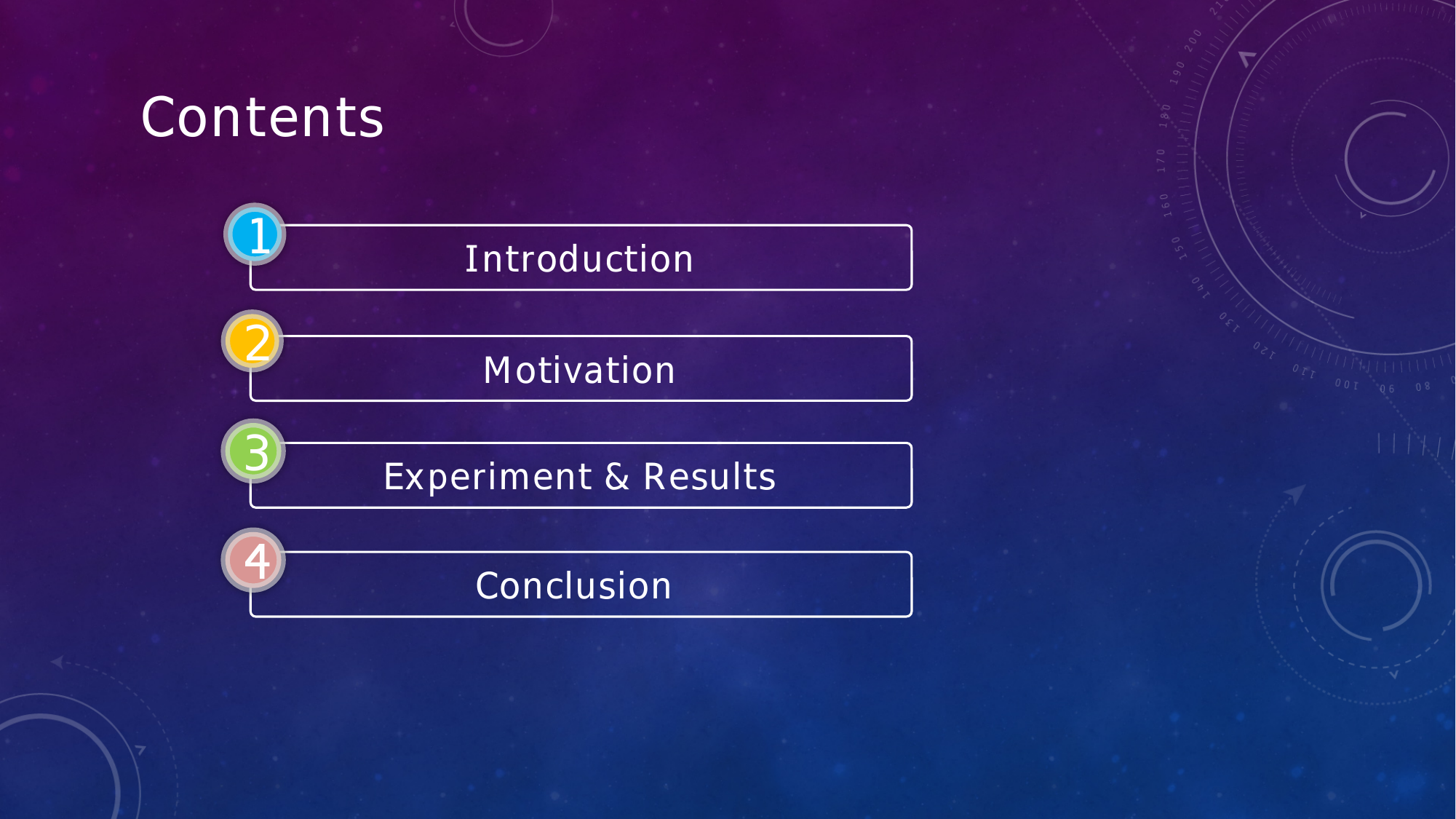

Contents
1
Introduction
2
Motivation
3
Experiment & Results
4
Conclusion